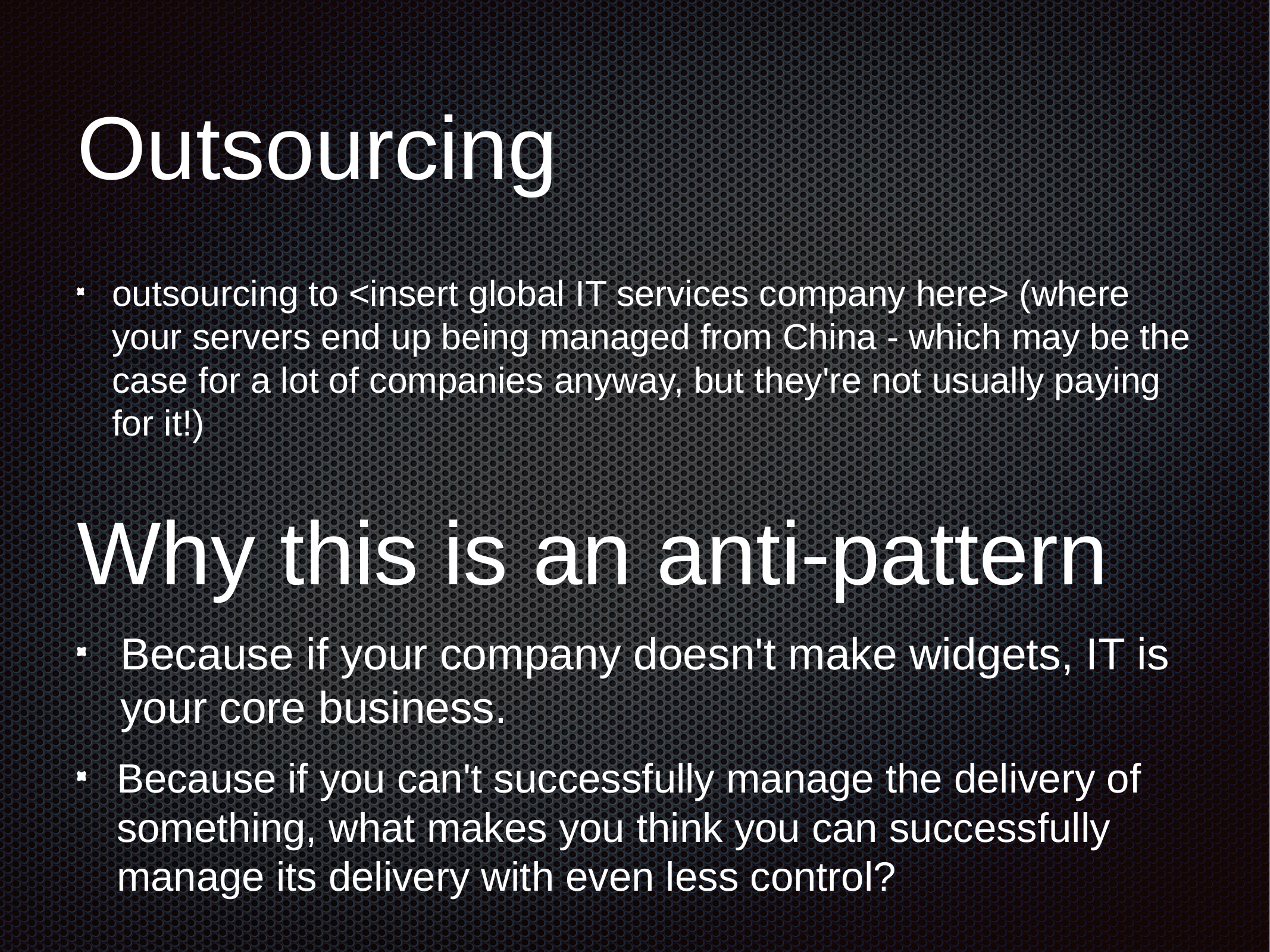

# Outsourcing
outsourcing to <insert global IT services company here> (where your servers end up being managed from China - which may be the case for a lot of companies anyway, but they're not usually paying for it!)
Why this is an anti-pattern
Because if your company doesn't make widgets, IT is your core business.
Because if you can't successfully manage the delivery of something, what makes you think you can successfully manage its delivery with even less control?